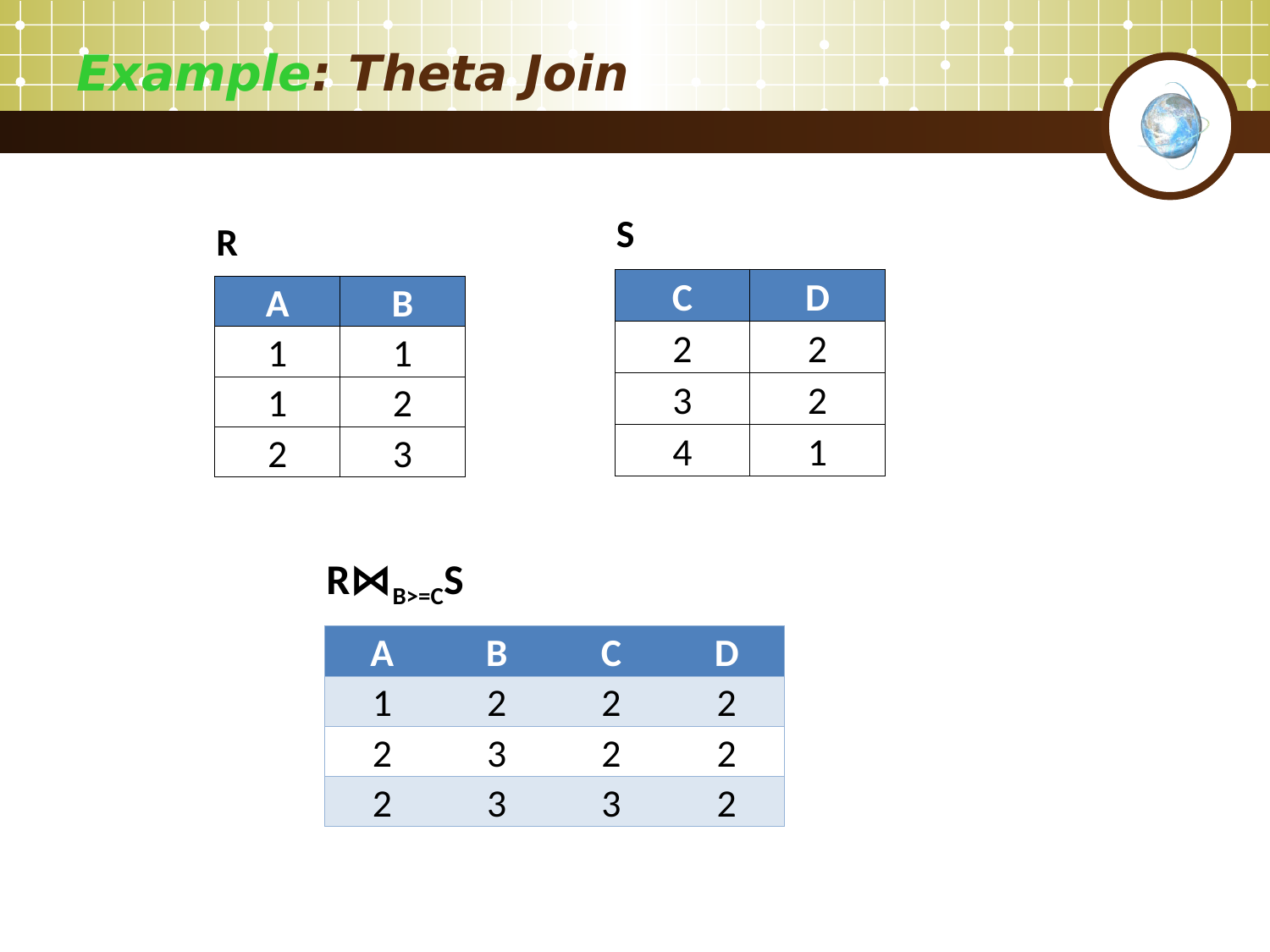

# Example: Theta Join
| S |  |
| --- | --- |
| C | D |
| 2 | 2 |
| 3 | 2 |
| 4 | 1 |
| R |  |
| --- | --- |
| A | B |
| 1 | 1 |
| 1 | 2 |
| 2 | 3 |
| R⋈B>=CS |  |  |  |
| --- | --- | --- | --- |
| A | B | C | D |
| 1 | 2 | 2 | 2 |
| 2 | 3 | 2 | 2 |
| 2 | 3 | 3 | 2 |